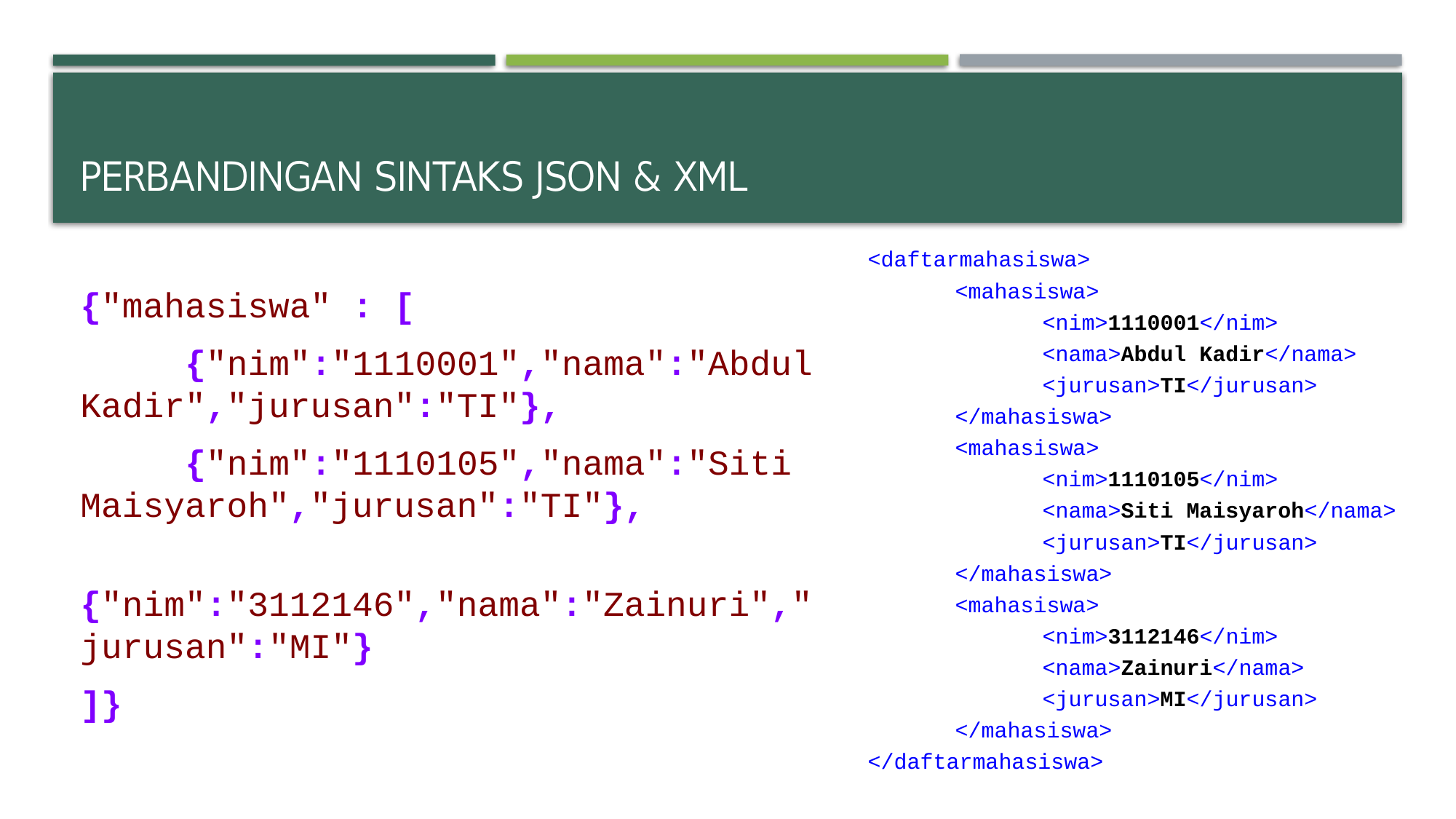

# Perbandingan Sintaks JSON & XML
<daftarmahasiswa>
	<mahasiswa>
		<nim>1110001</nim>
		<nama>Abdul Kadir</nama>
		<jurusan>TI</jurusan>
	</mahasiswa>
	<mahasiswa>
		<nim>1110105</nim>
		<nama>Siti Maisyaroh</nama>
		<jurusan>TI</jurusan>
	</mahasiswa>
	<mahasiswa>
		<nim>3112146</nim>
		<nama>Zainuri</nama>
		<jurusan>MI</jurusan>
	</mahasiswa>
</daftarmahasiswa>
{"mahasiswa" : [
	{"nim":"1110001","nama":"Abdul Kadir","jurusan":"TI"},
	{"nim":"1110105","nama":"Siti Maisyaroh","jurusan":"TI"},
	{"nim":"3112146","nama":"Zainuri","jurusan":"MI"}
]}